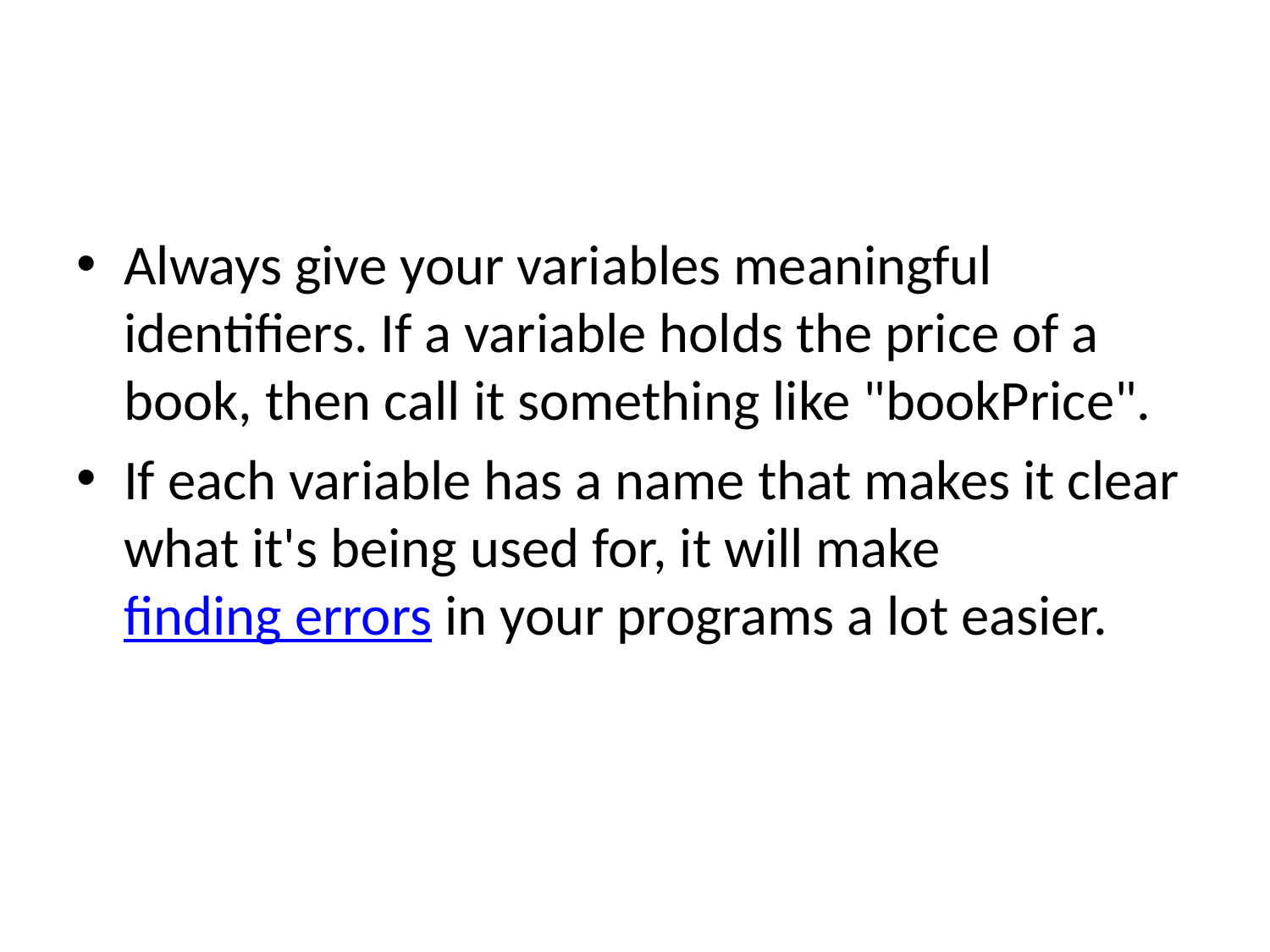

#
Always give your variables meaningful identifiers. If a variable holds the price of a book, then call it something like "bookPrice".
If each variable has a name that makes it clear what it's being used for, it will make finding errors in your programs a lot easier.